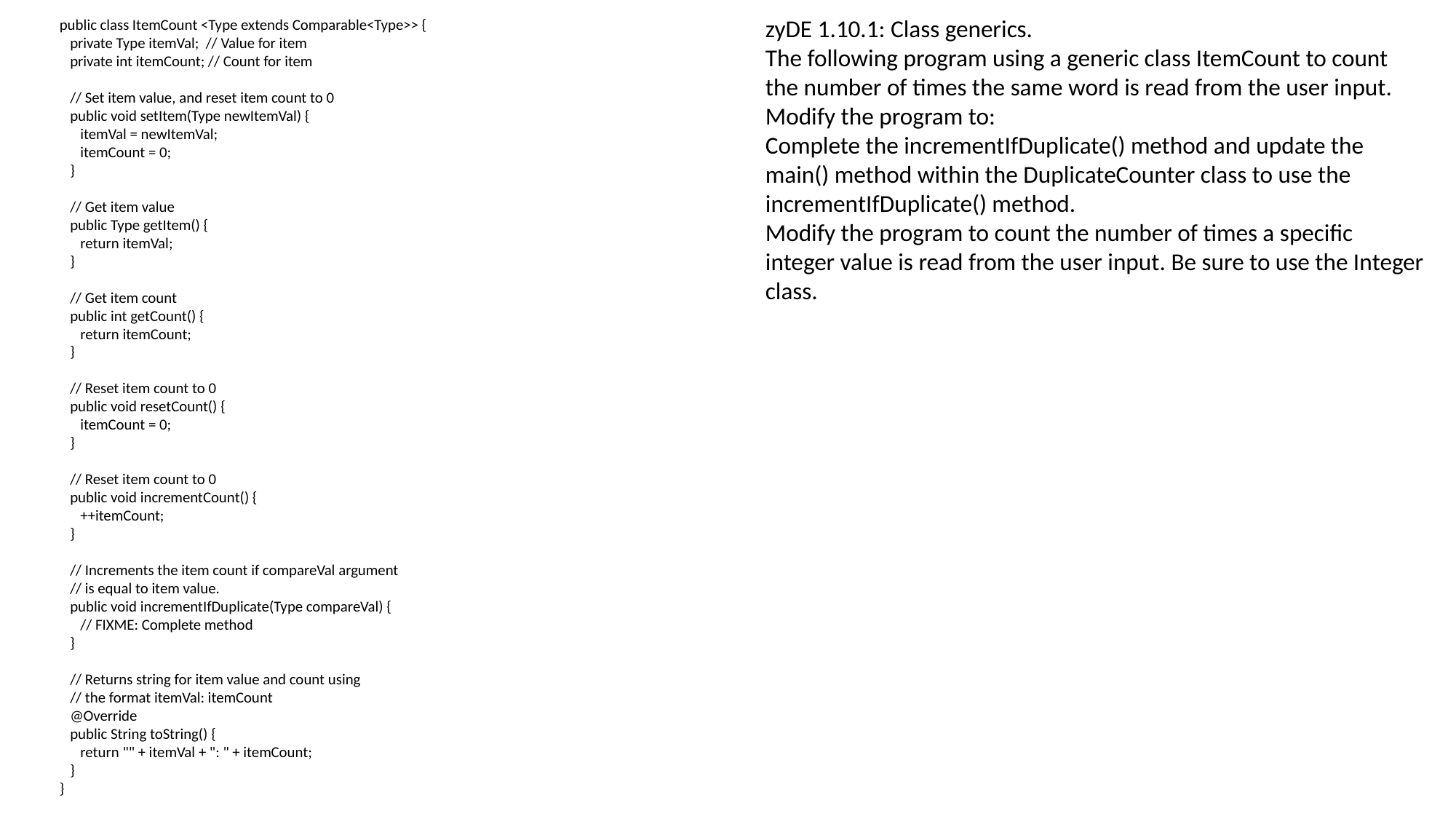

zyDE 1.10.1: Class generics.
The following program using a generic class ItemCount to count the number of times the same word is read from the user input. Modify the program to:
Complete the incrementIfDuplicate() method and update the main() method within the DuplicateCounter class to use the incrementIfDuplicate() method.
Modify the program to count the number of times a specific integer value is read from the user input. Be sure to use the Integer class.

public class ItemCount <Type extends Comparable<Type>> {
   private Type itemVal;  // Value for item
   private int itemCount; // Count for item

   // Set item value, and reset item count to 0
   public void setItem(Type newItemVal) {
      itemVal = newItemVal;
      itemCount = 0;
   }

   // Get item value
   public Type getItem() {
      return itemVal;
   }

   // Get item count
   public int getCount() {
      return itemCount;
   }

   // Reset item count to 0
   public void resetCount() {
      itemCount = 0;
   }

   // Reset item count to 0
   public void incrementCount() {
      ++itemCount;
   }

   // Increments the item count if compareVal argument
   // is equal to item value.
   public void incrementIfDuplicate(Type compareVal) {
      // FIXME: Complete method
   }

   // Returns string for item value and count using
   // the format itemVal: itemCount
   @Override
   public String toString() {
      return "" + itemVal + ": " + itemCount;
   }
}